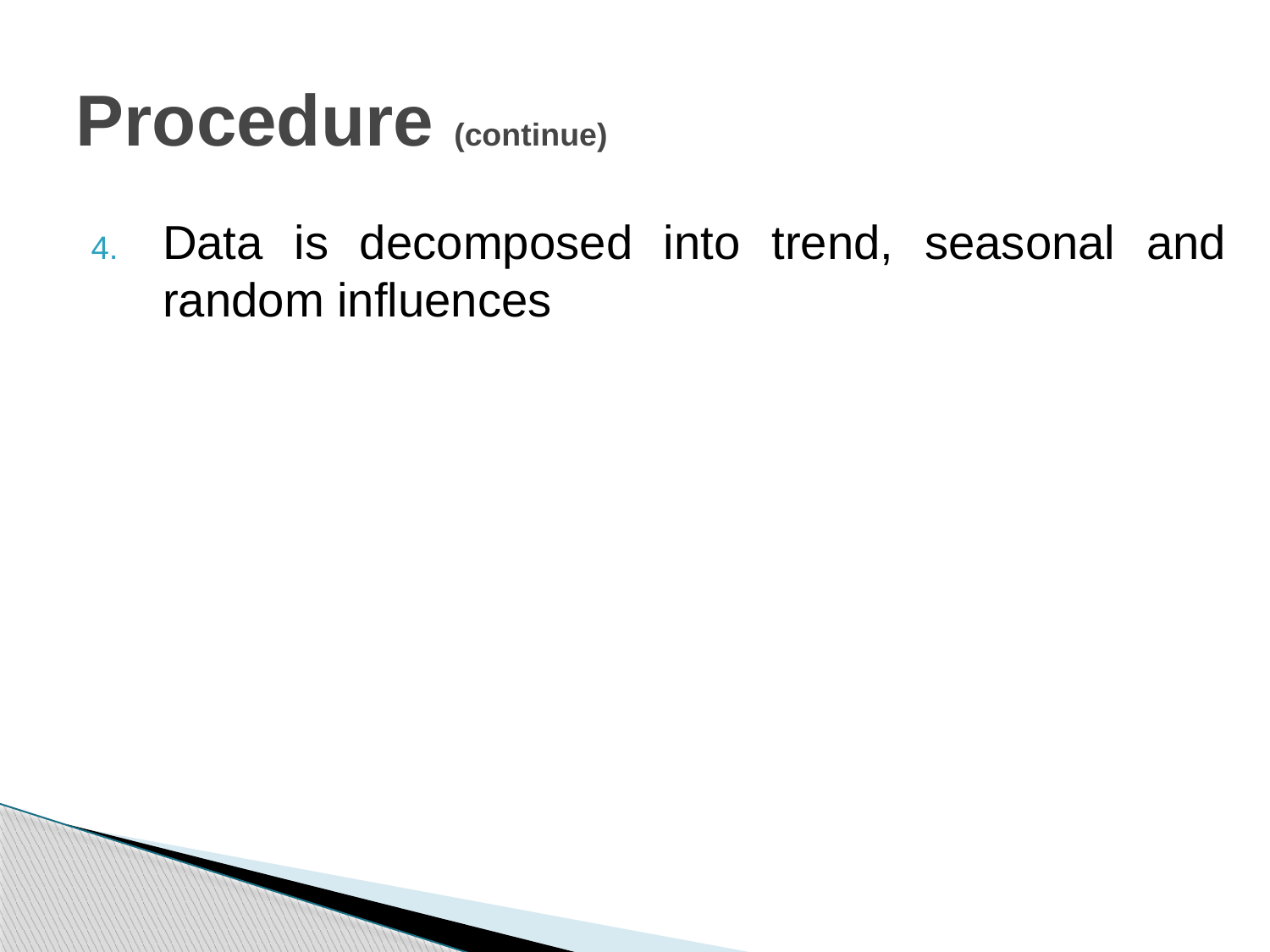

# Procedure (continue)
Data is decomposed into trend, seasonal and random influences